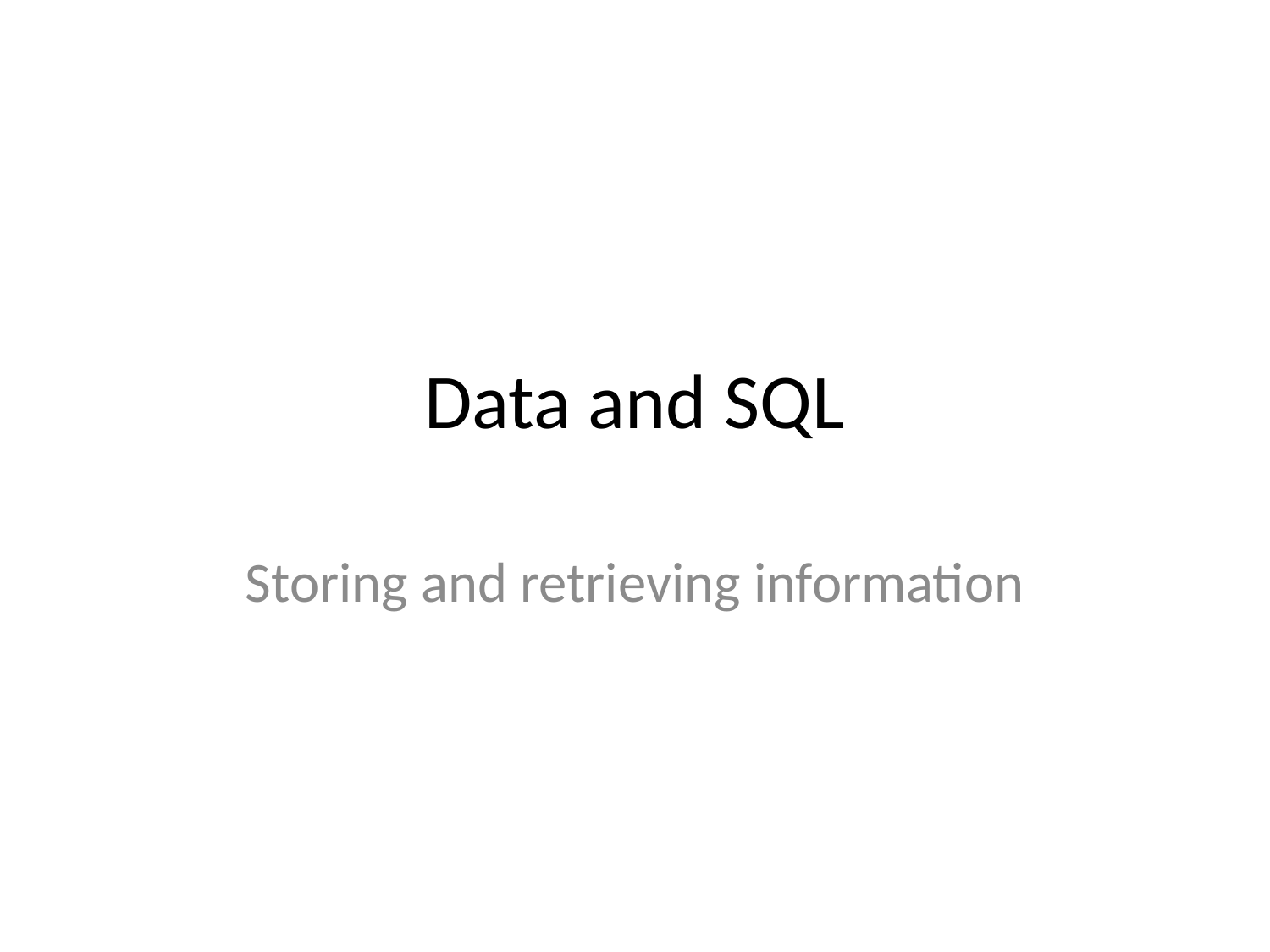

# Data and SQL
Storing and retrieving information